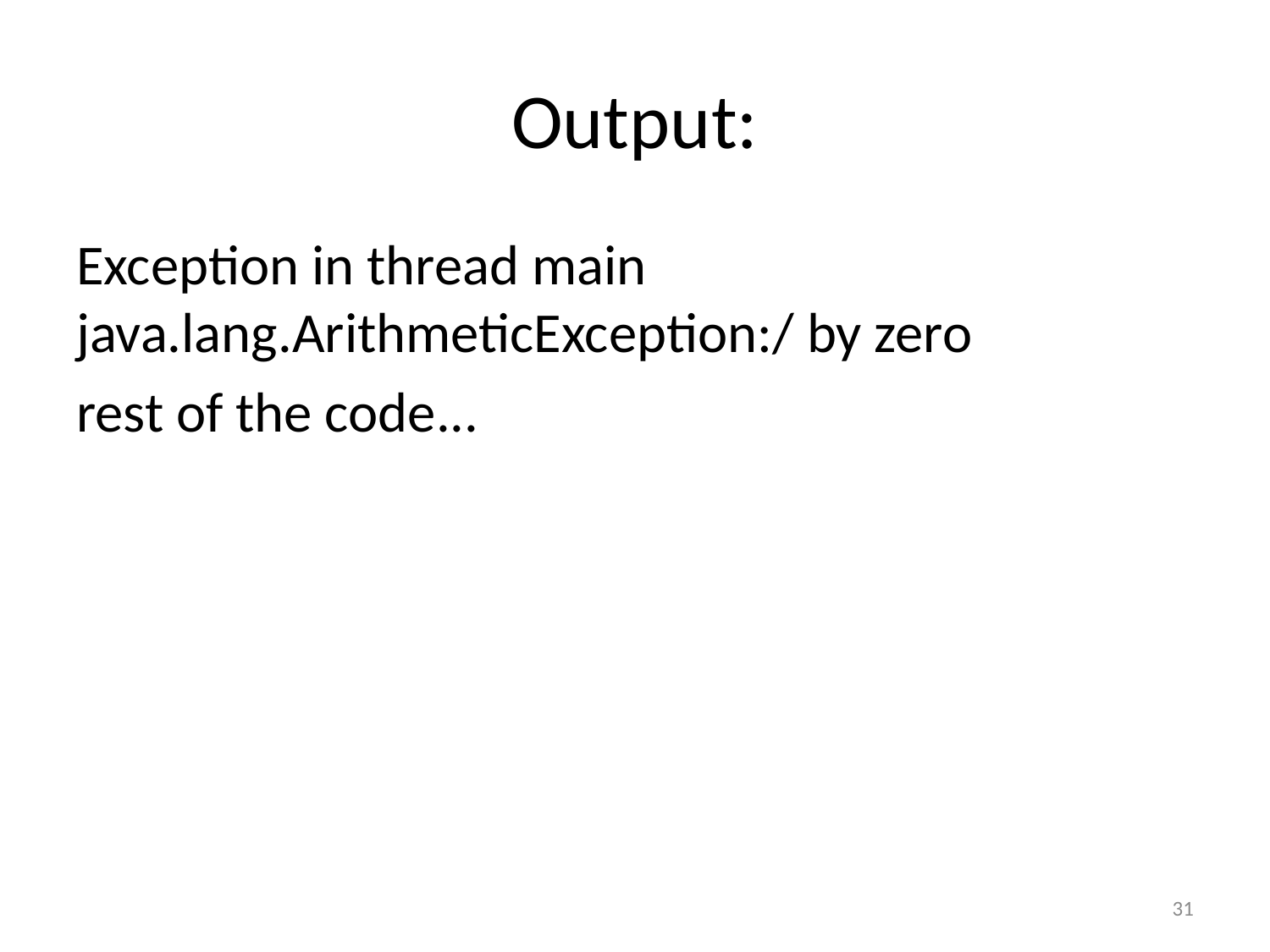

# Output:
Exception in thread main java.lang.ArithmeticException:/ by zero
rest of the code...
31